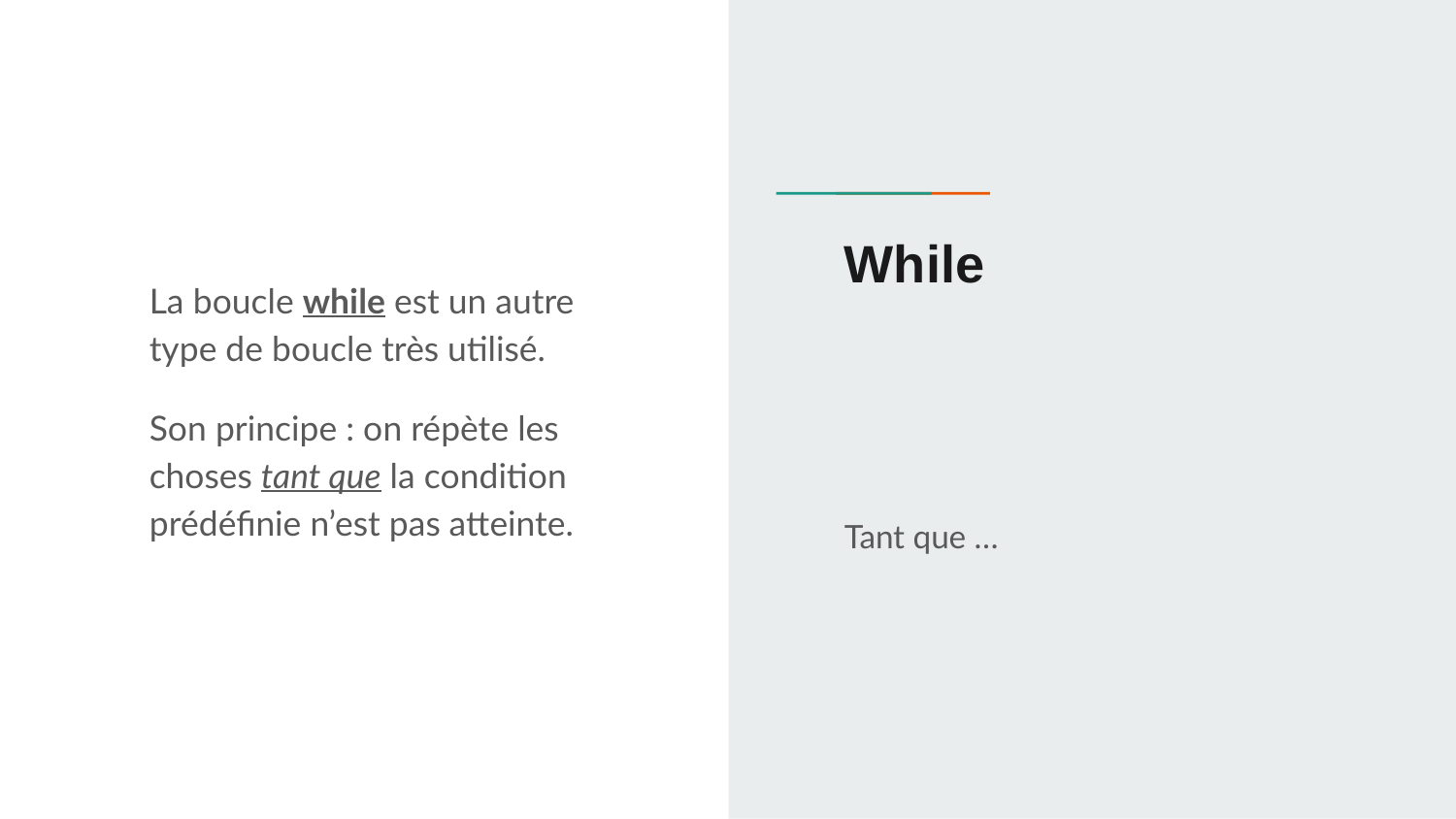

# While
La boucle while est un autre type de boucle très utilisé.
Son principe : on répète les choses tant que la condition prédéfinie n’est pas atteinte.
Tant que …